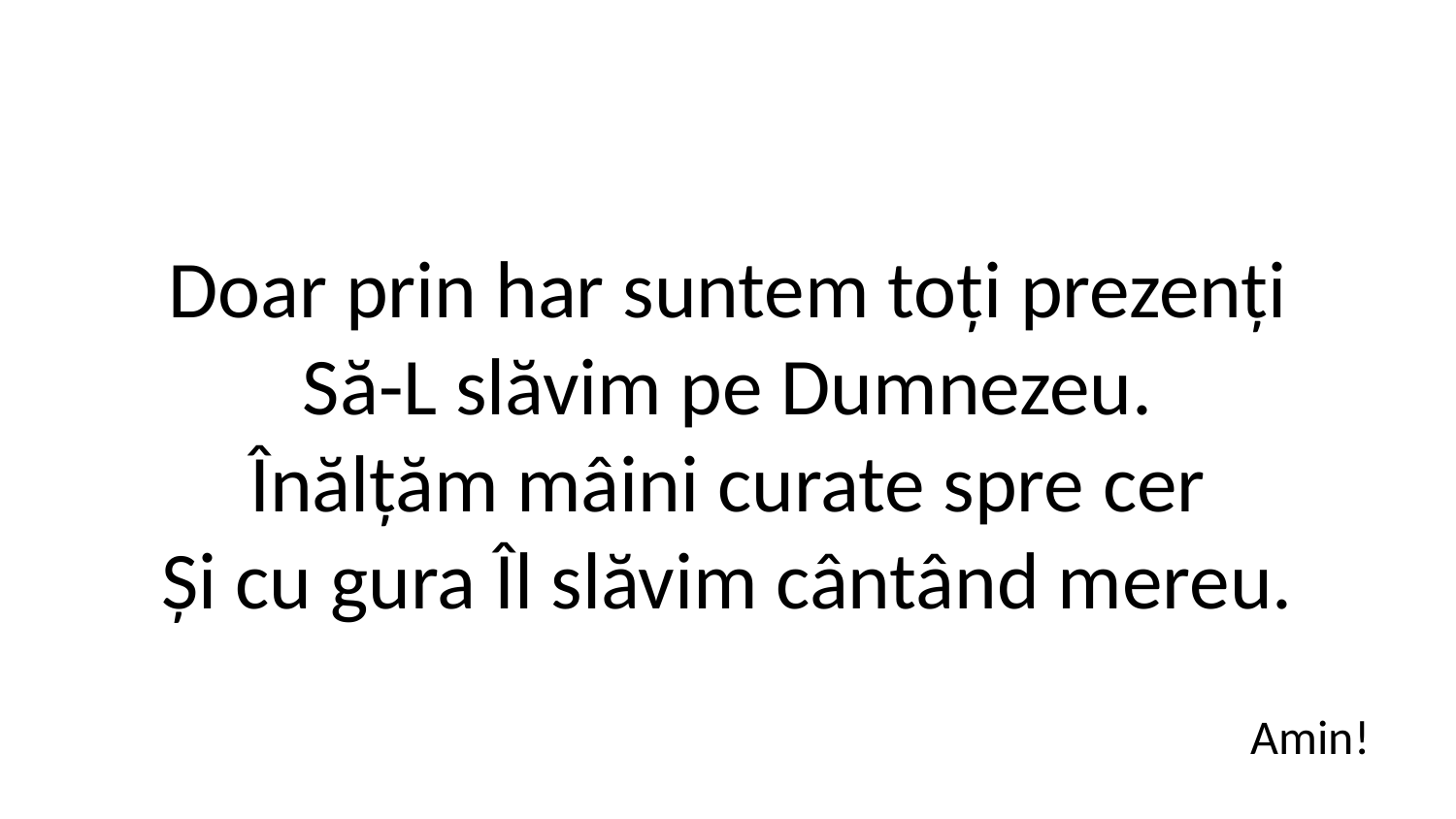

Doar prin har suntem toți prezenți
Să-L slăvim pe Dumnezeu.
Înălțăm mâini curate spre cer
Și cu gura Îl slăvim cântând mereu.

Amin!